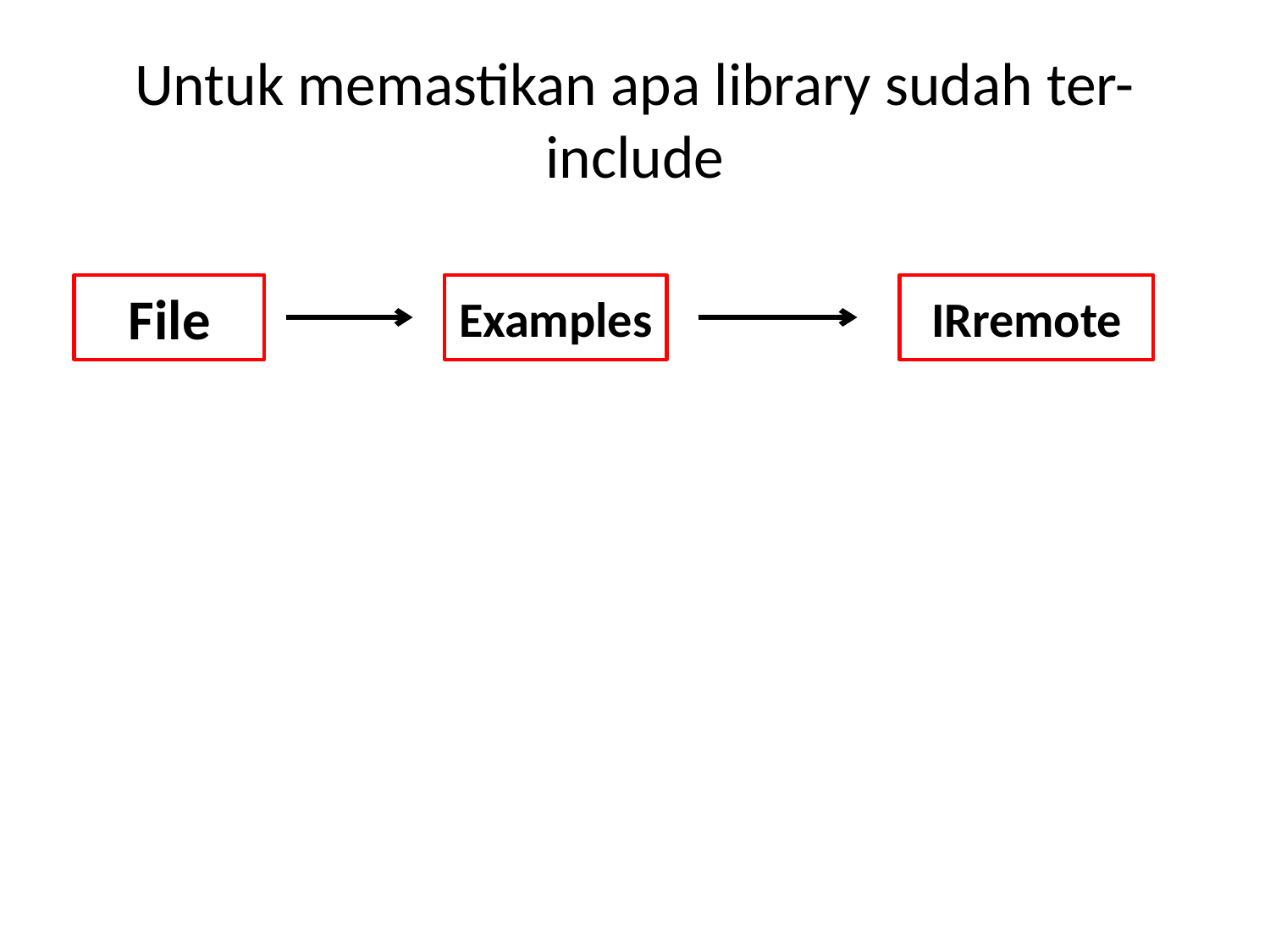

# Untuk memastikan apa library sudah ter-include
File
Examples
IRremote